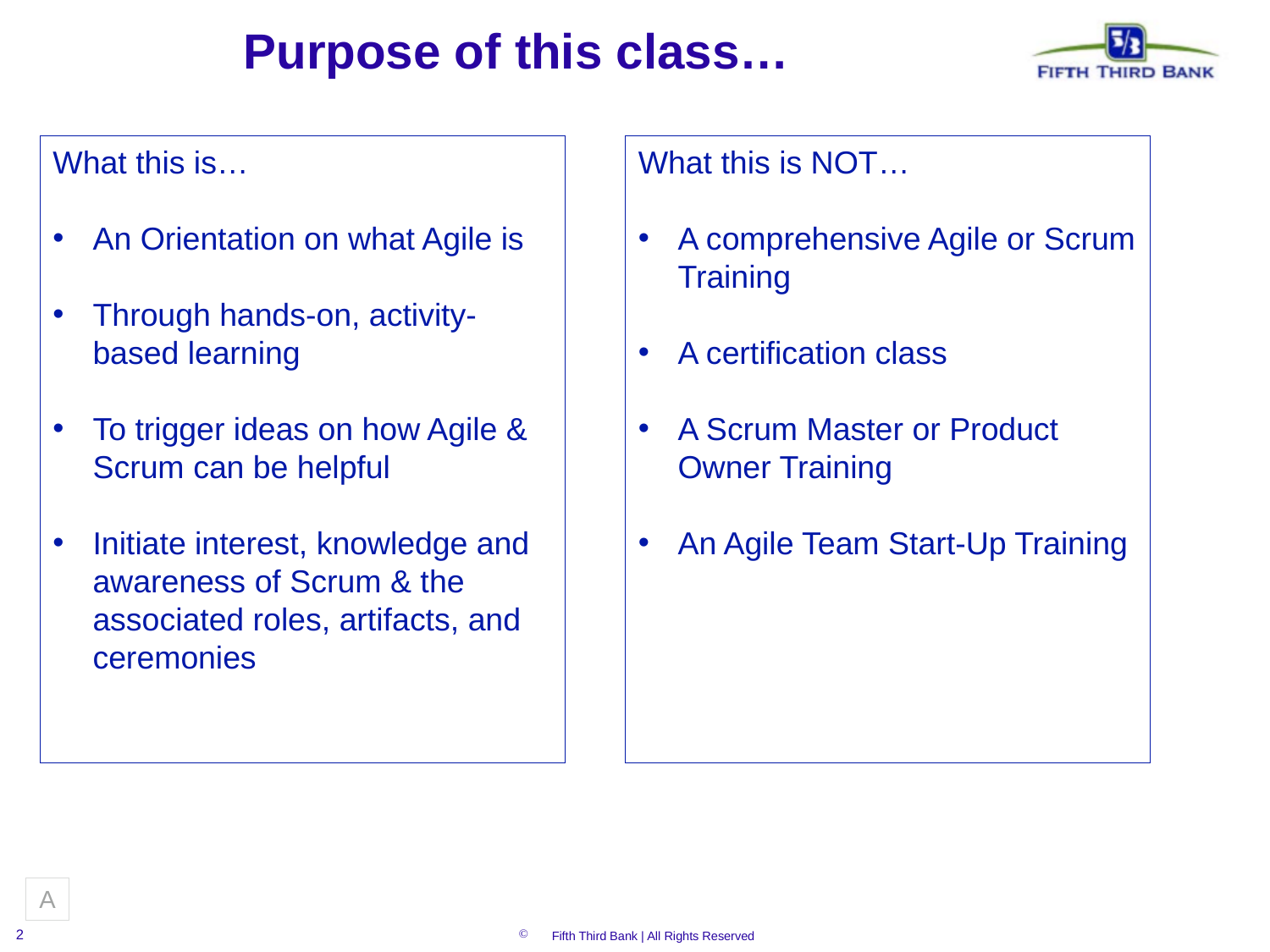

# Purpose of this class…
What this is…

An Orientation on what Agile is

Through hands-on, activity-based learning

To trigger ideas on how Agile & Scrum can be helpful

Initiate interest, knowledge and awareness of Scrum & the associated roles, artifacts, and ceremonies

What this is NOT…

A comprehensive Agile or Scrum Training

A certification class

A Scrum Master or Product Owner Training

An Agile Team Start-Up Training

A